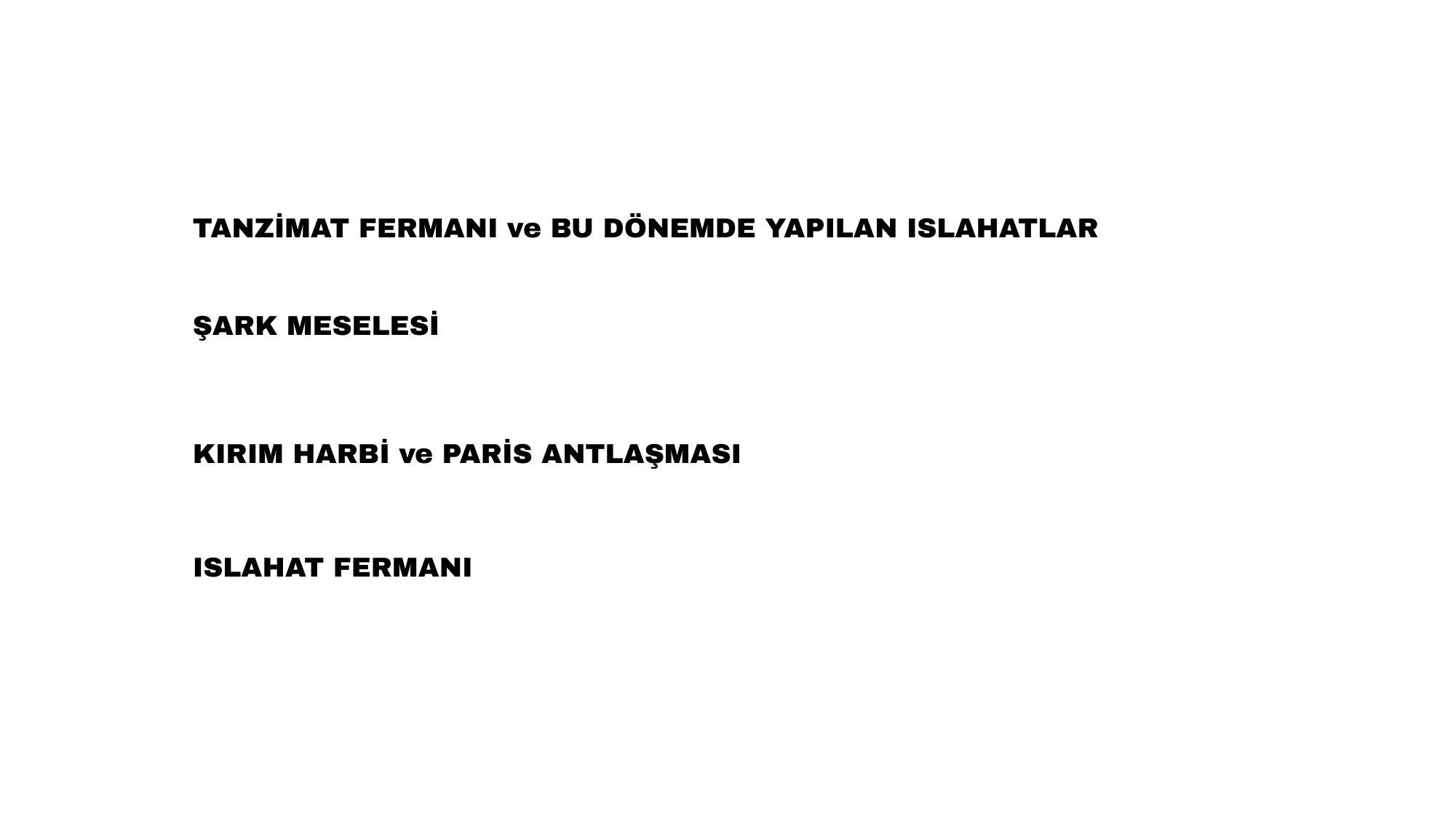

#
TANZİMAT FERMANI ve BU DÖNEMDE YAPILAN ISLAHATLAR
ŞARK MESELESİ

KIRIM HARBİ ve PARİS ANTLAŞMASI
ISLAHAT FERMANI